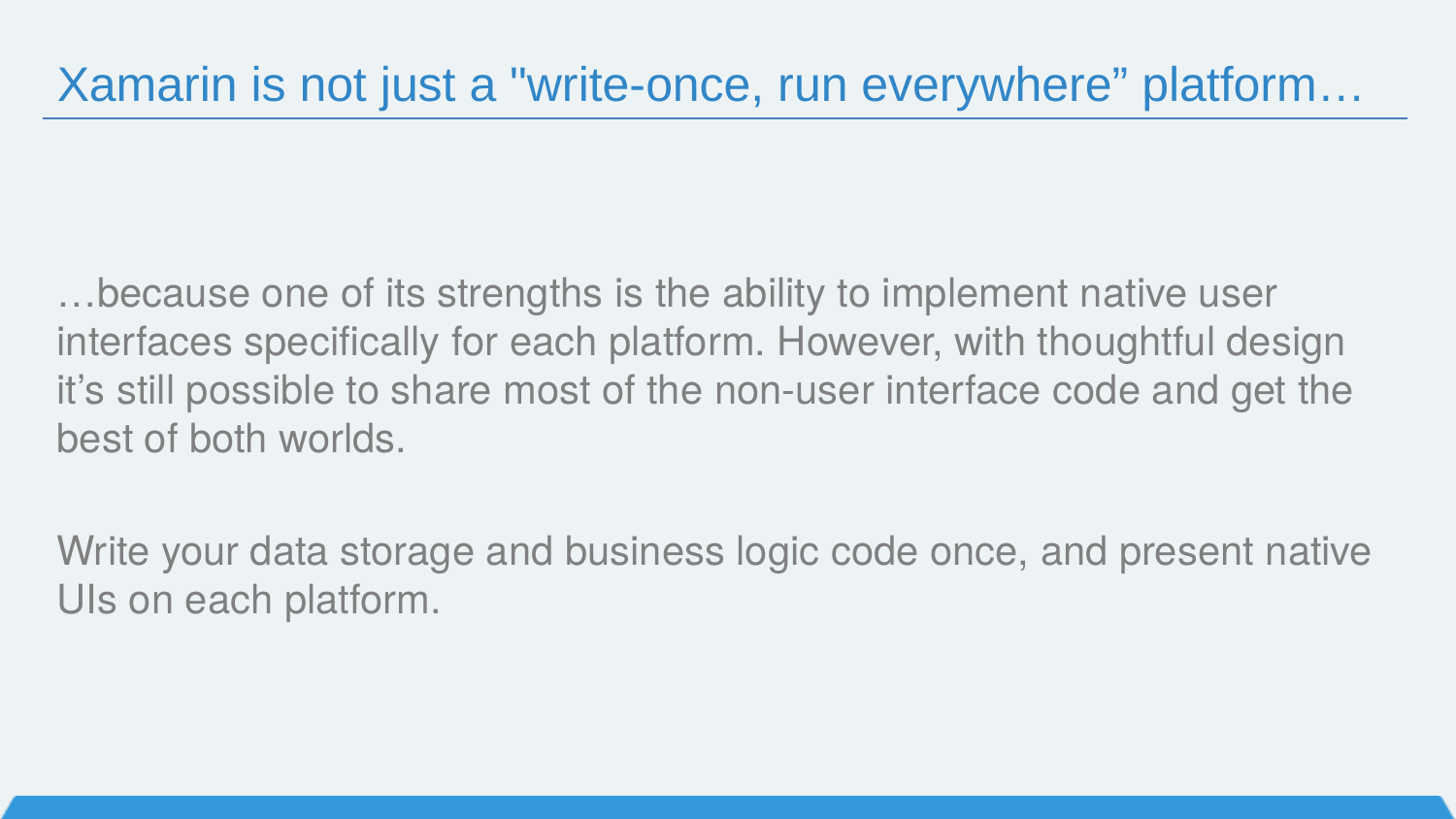

# Xamarin is not just a "write-once, run everywhere” platform…

…because one of its strengths is the ability to implement native user interfaces specifically for each platform. However, with thoughtful design it’s still possible to share most of the non-user interface code and get the best of both worlds.

Write your data storage and business logic code once, and present native UIs on each platform.